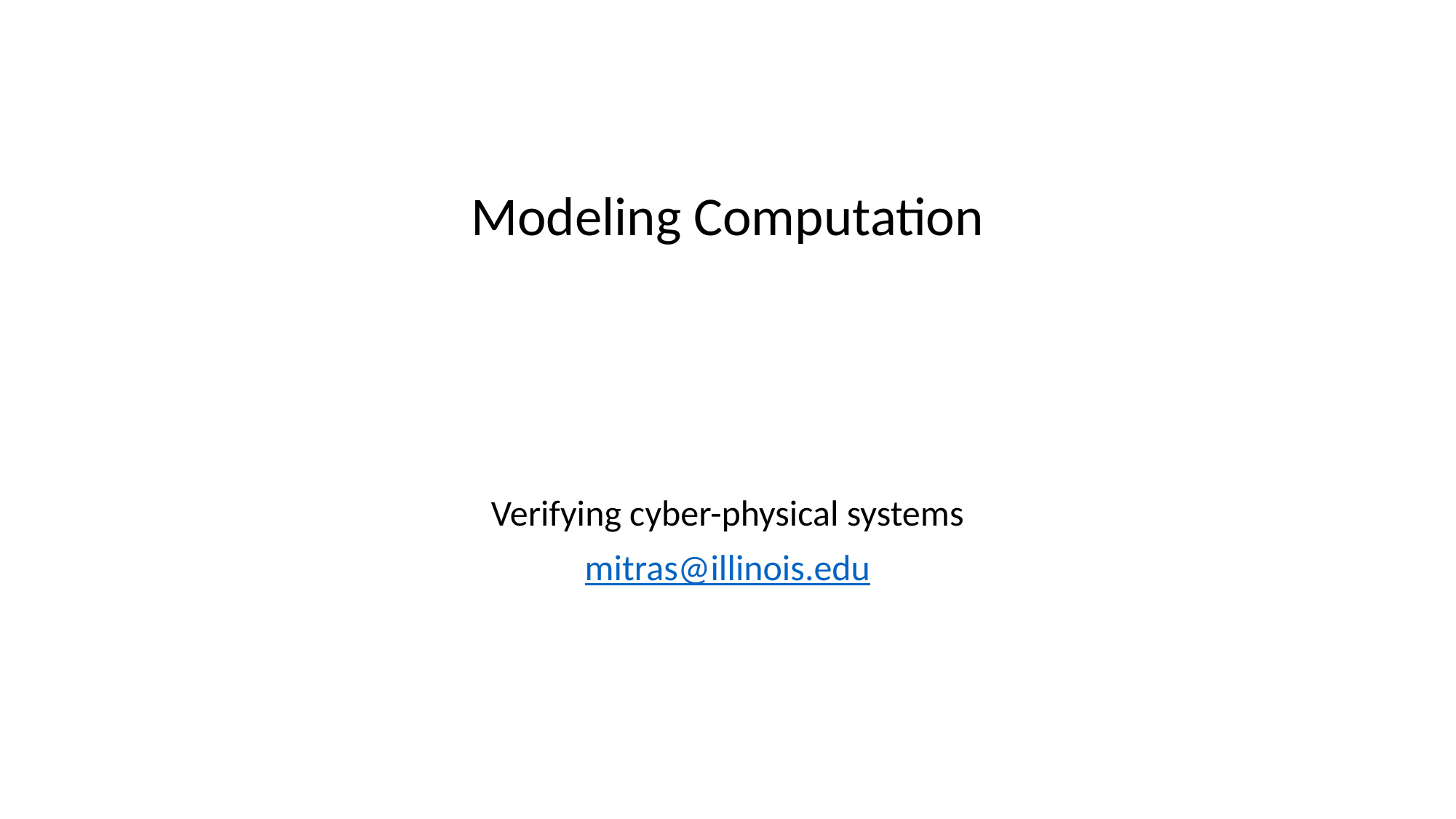

# Modeling Computation

Verifying cyber-physical systems
mitras@illinois.edu